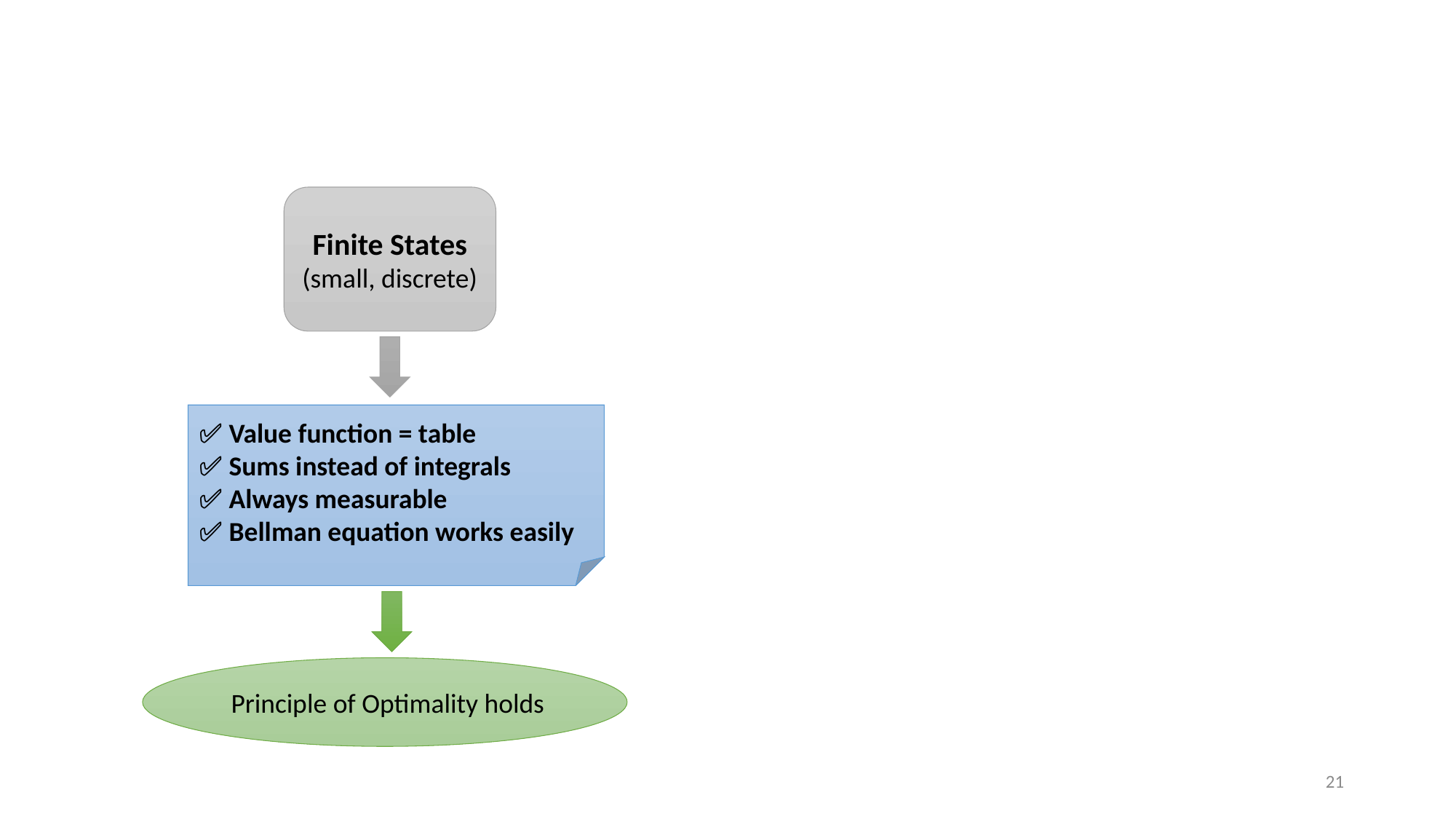

#
Finite States
(small, discrete)

✅ Value function = table
✅ Sums instead of integrals
✅ Always measurable
✅ Bellman equation works easily

 Principle of Optimality holds
21